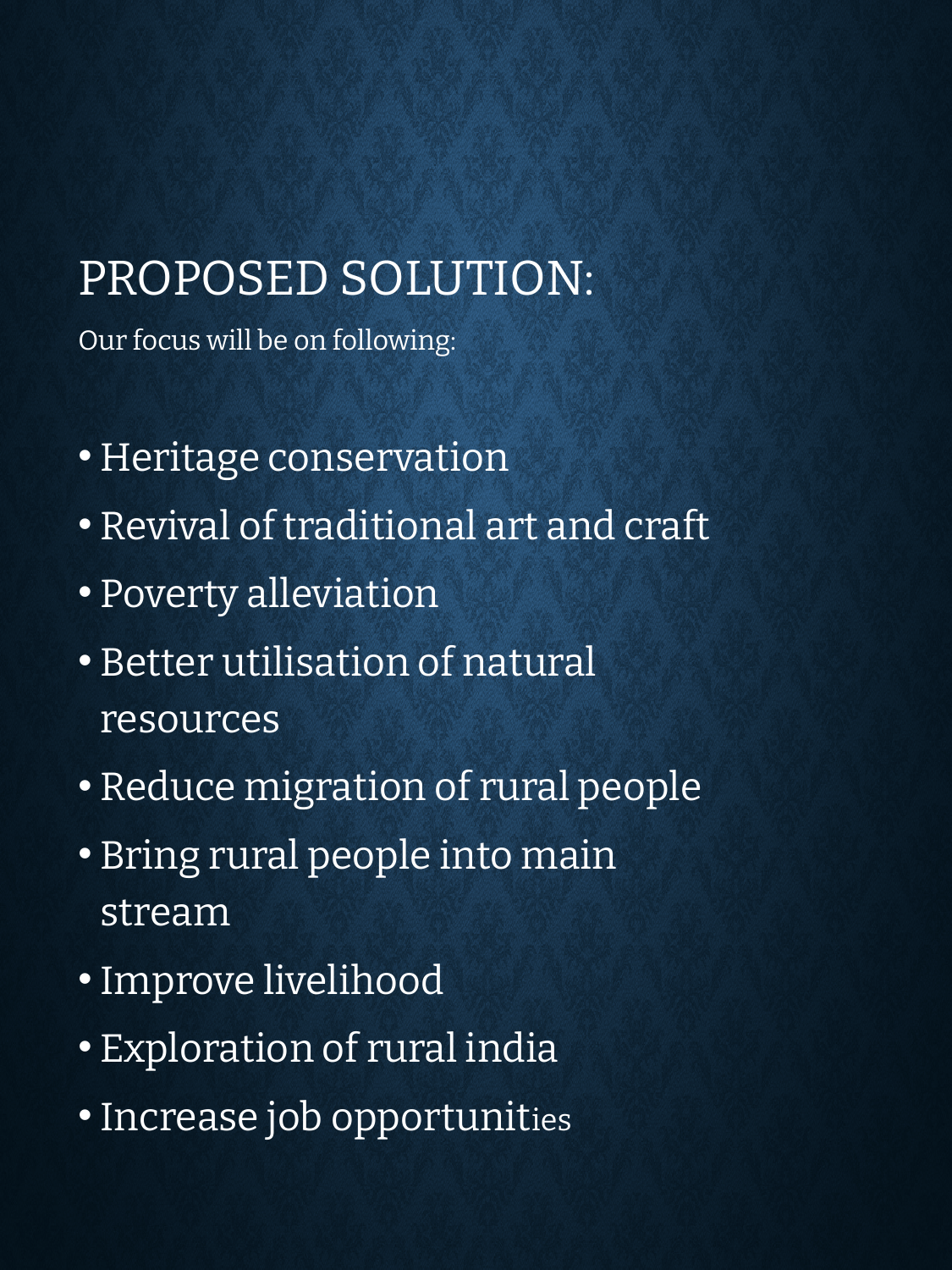

PROPOSED SOLUTION:
Our focus will be on following:

Heritage conservation
Revival of traditional art and craft
Poverty alleviation
Better utilisation of natural resources
Reduce migration of rural people
Bring rural people into main stream
Improve livelihood
Exploration of rural india
Increase job opportunities